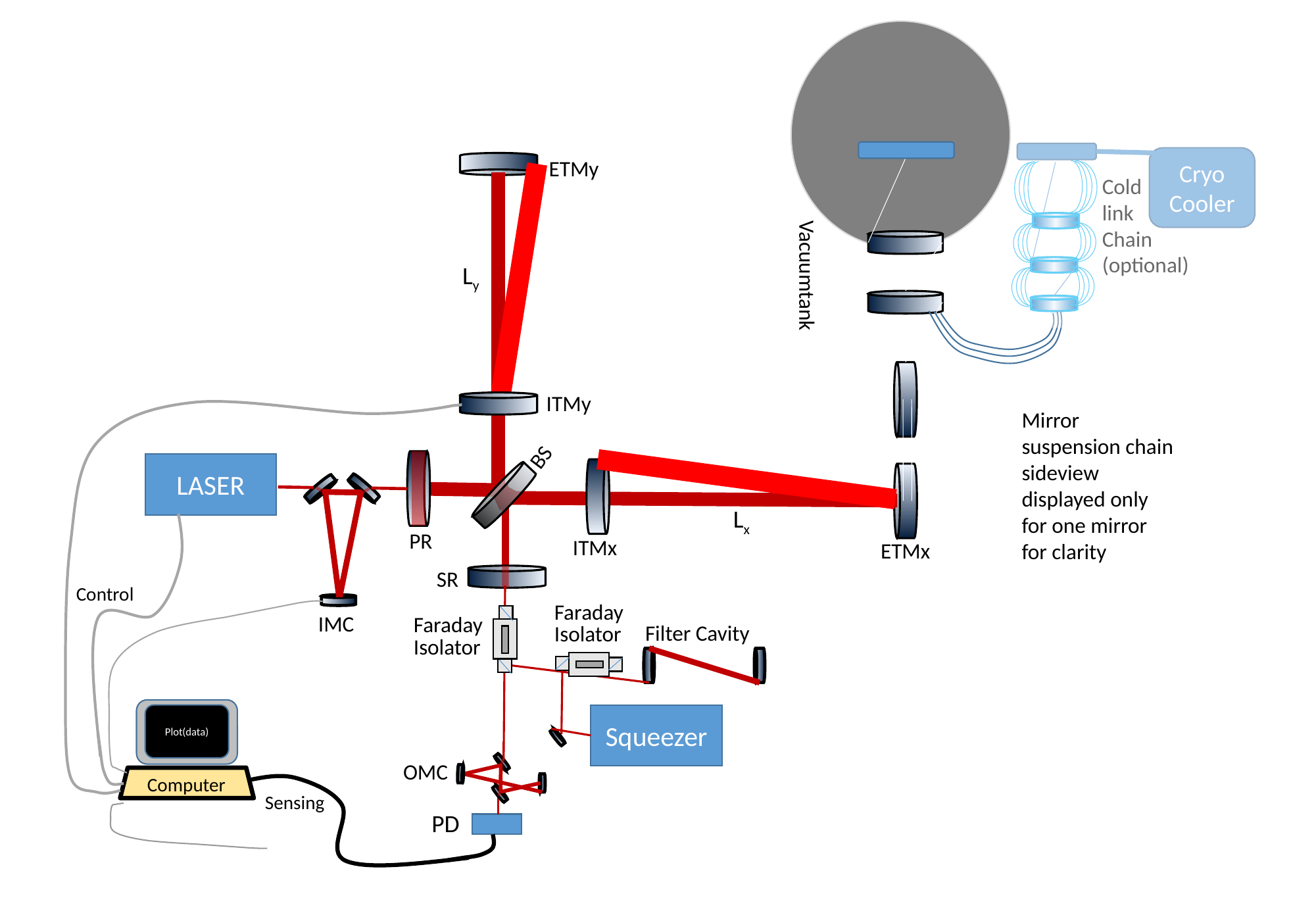

Cryo
Cooler

Cold
link
Chain
(optional)

Mirror
suspension chain
sideview
displayed only
for one mirror
for clarity
ETMy

Ly
Vacuumtank

ITMy

BS
LASER

Lx
PR
ITMx
ETMx
SR

Control
Faraday
Isolator

IMC
Faraday
Isolator
Filter Cavity

Plot(data)
Squeezer

OMC

Computer

Sensing

PD